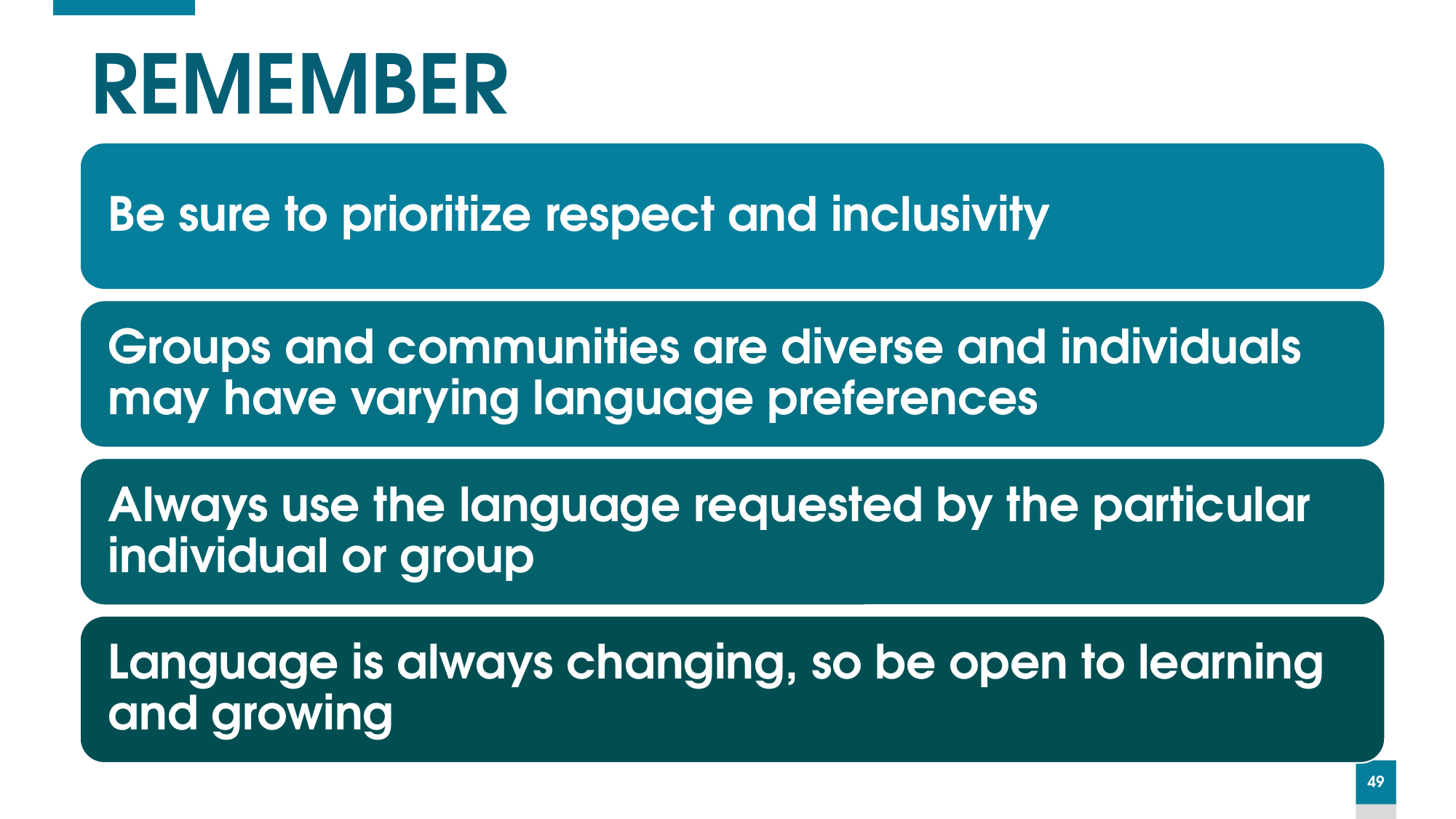

REMEMBER
Be sure to prioritize respect and inclusivity
Groups and communities are diverse and individuals may have varying language preferences
Always use the language requested by the particular individual or group
Language is always changing, so be open to learning and growing